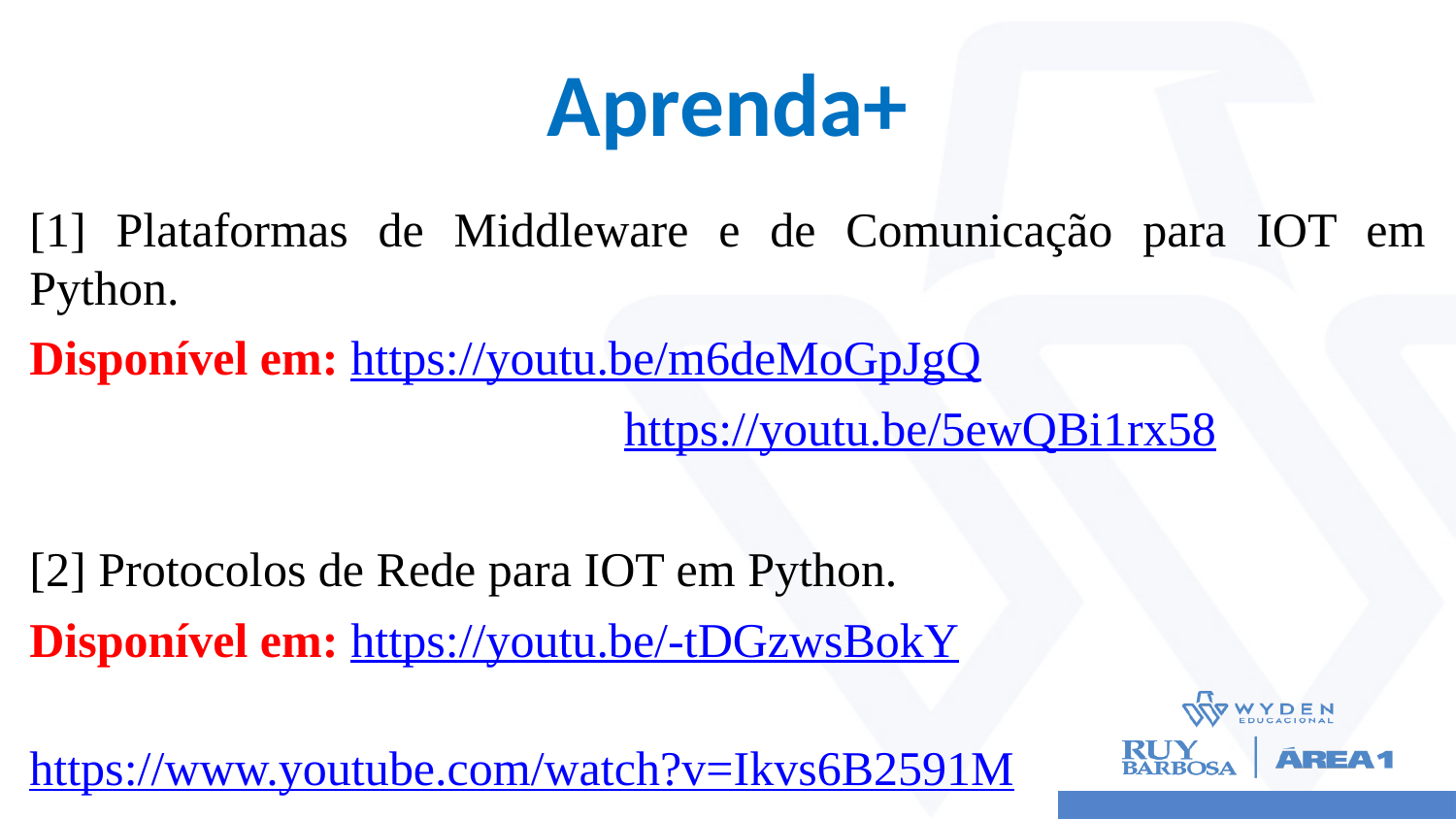

# Aprenda+
[1] Plataformas de Middleware e de Comunicação para IOT em Python.
Disponível em: https://youtu.be/m6deMoGpJgQ
				 https://youtu.be/5ewQBi1rx58

[2] Protocolos de Rede para IOT em Python.
Disponível em: https://youtu.be/-tDGzwsBokY
				 https://www.youtube.com/watch?v=Ikvs6B2591M